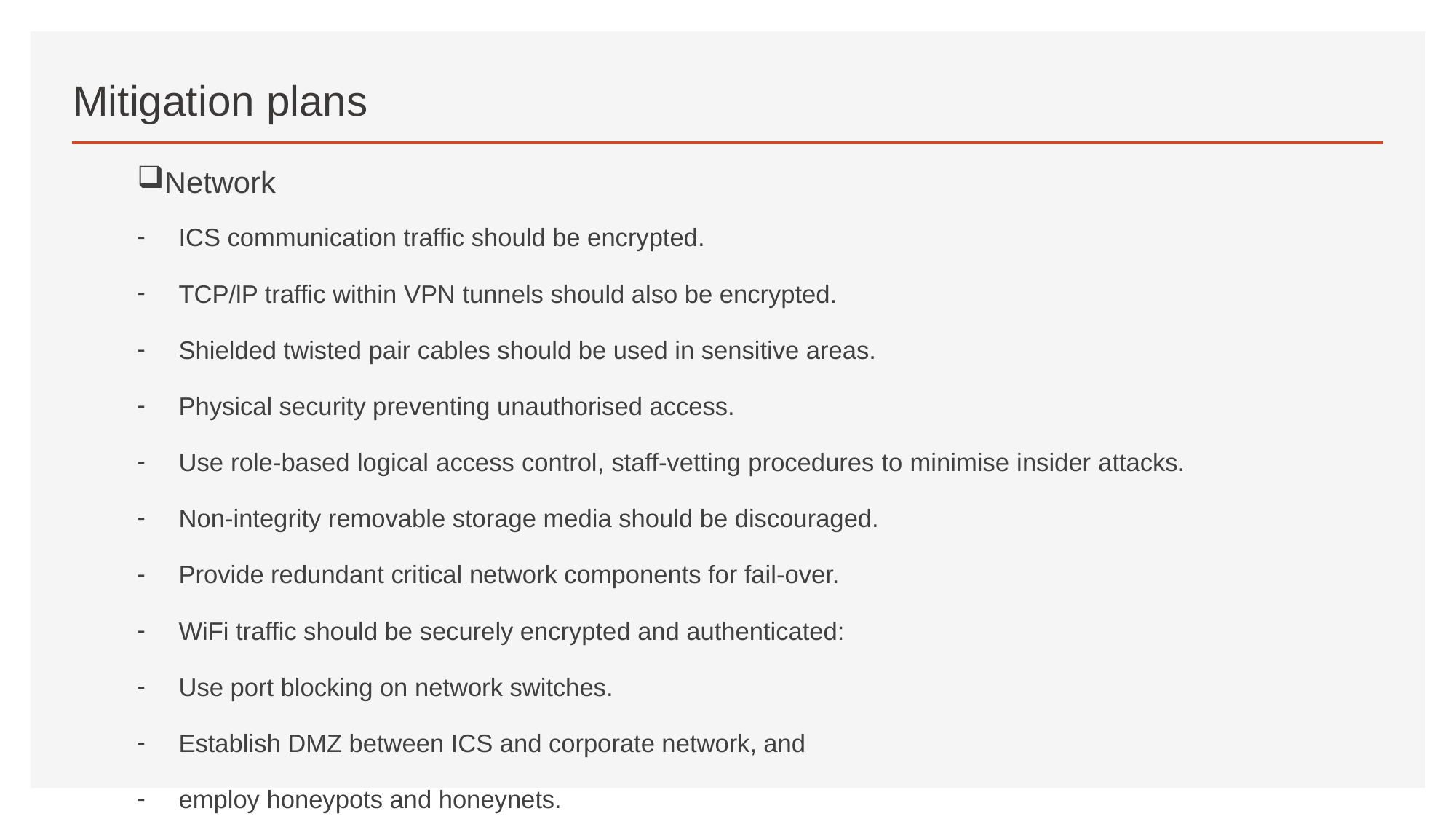

# Mitigation plans
Network

ICS communication traffic should be encrypted.
TCP/lP traffic within VPN tunnels should also be encrypted.
Shielded twisted pair cables should be used in sensitive areas.
Physical security preventing unauthorised access.
Use role-based logical access control, staff-vetting procedures to minimise insider attacks.
Non-integrity removable storage media should be discouraged.
Provide redundant critical network components for fail-over.
WiFi traffic should be securely encrypted and authenticated:
Use port blocking on network switches.
Establish DMZ between ICS and corporate network, and
employ honeypots and honeynets.